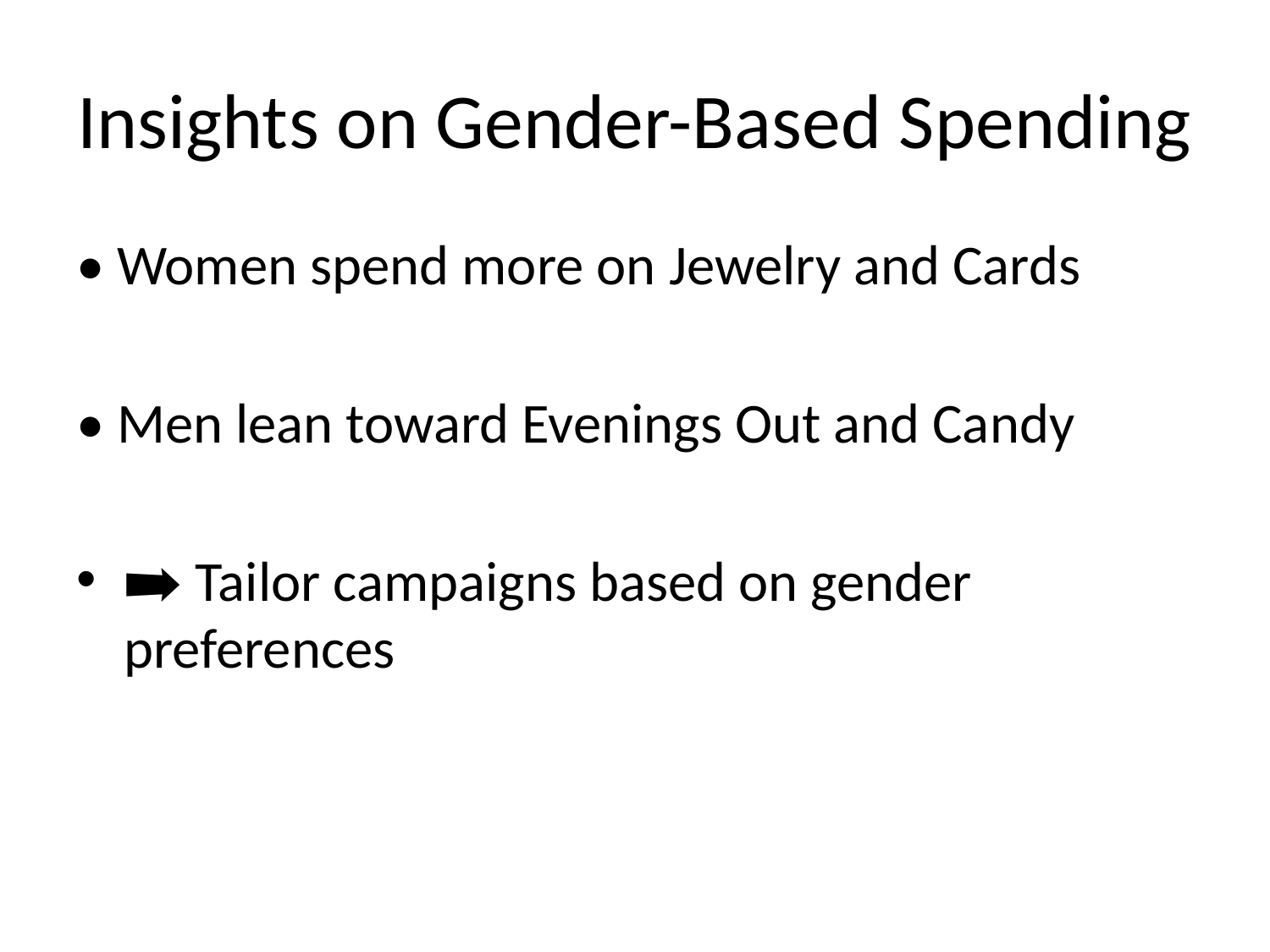

# Insights on Gender-Based Spending
• Women spend more on Jewelry and Cards

• Men lean toward Evenings Out and Candy

➡️ Tailor campaigns based on gender preferences